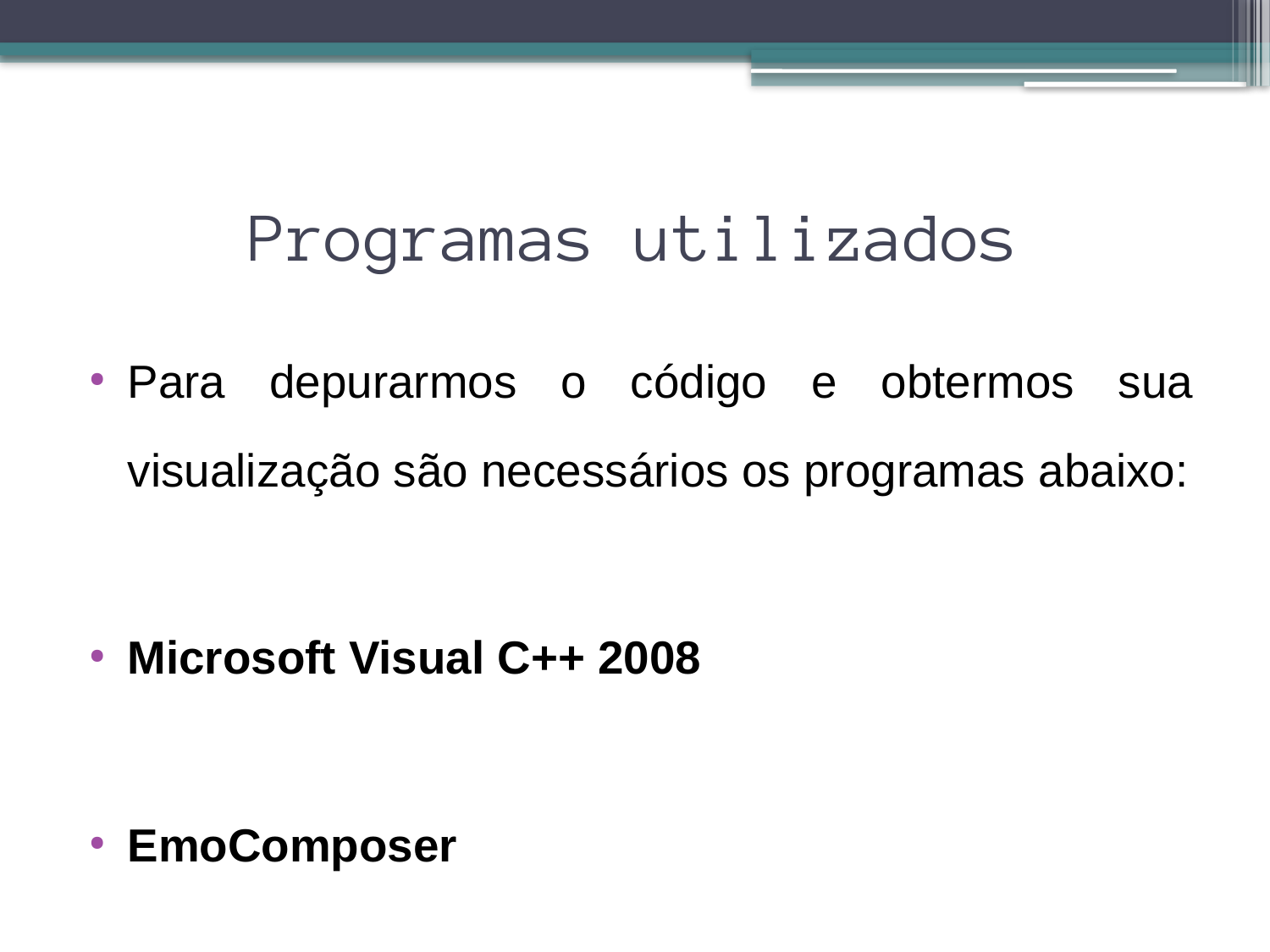

# Programas utilizados
Para depurarmos o código e obtermos sua visualização são necessários os programas abaixo:

Microsoft Visual C++ 2008

EmoComposer